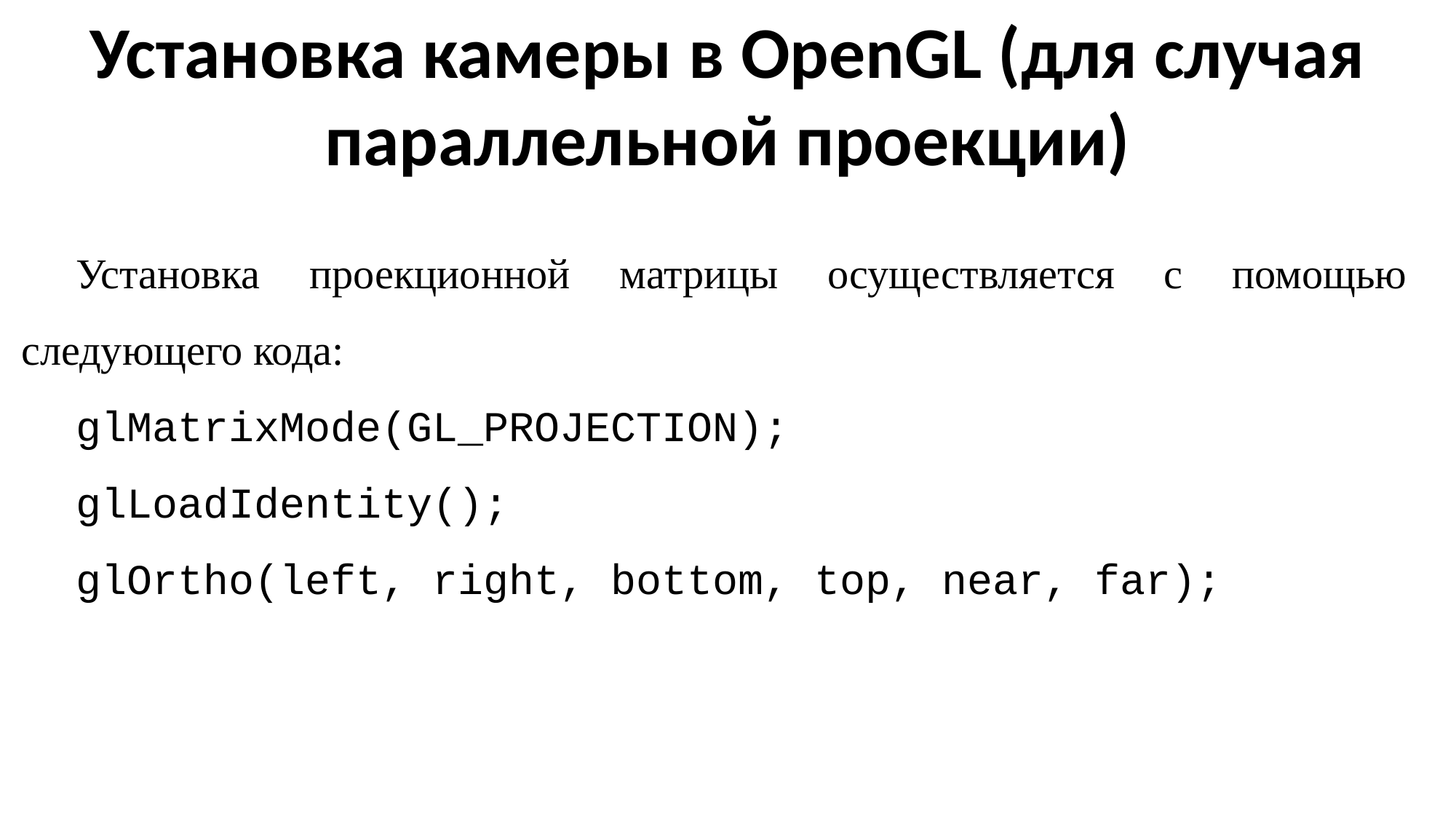

Установка камеры в OpenGL (для случая параллельной проекции)
Установка проекционной матрицы осуществляется с помощью следующего кода:
glМаtrixMode(GL_PROJEСТION);
glLoadIdentity();
glOrtho(left, right, bottom, top, near, far);